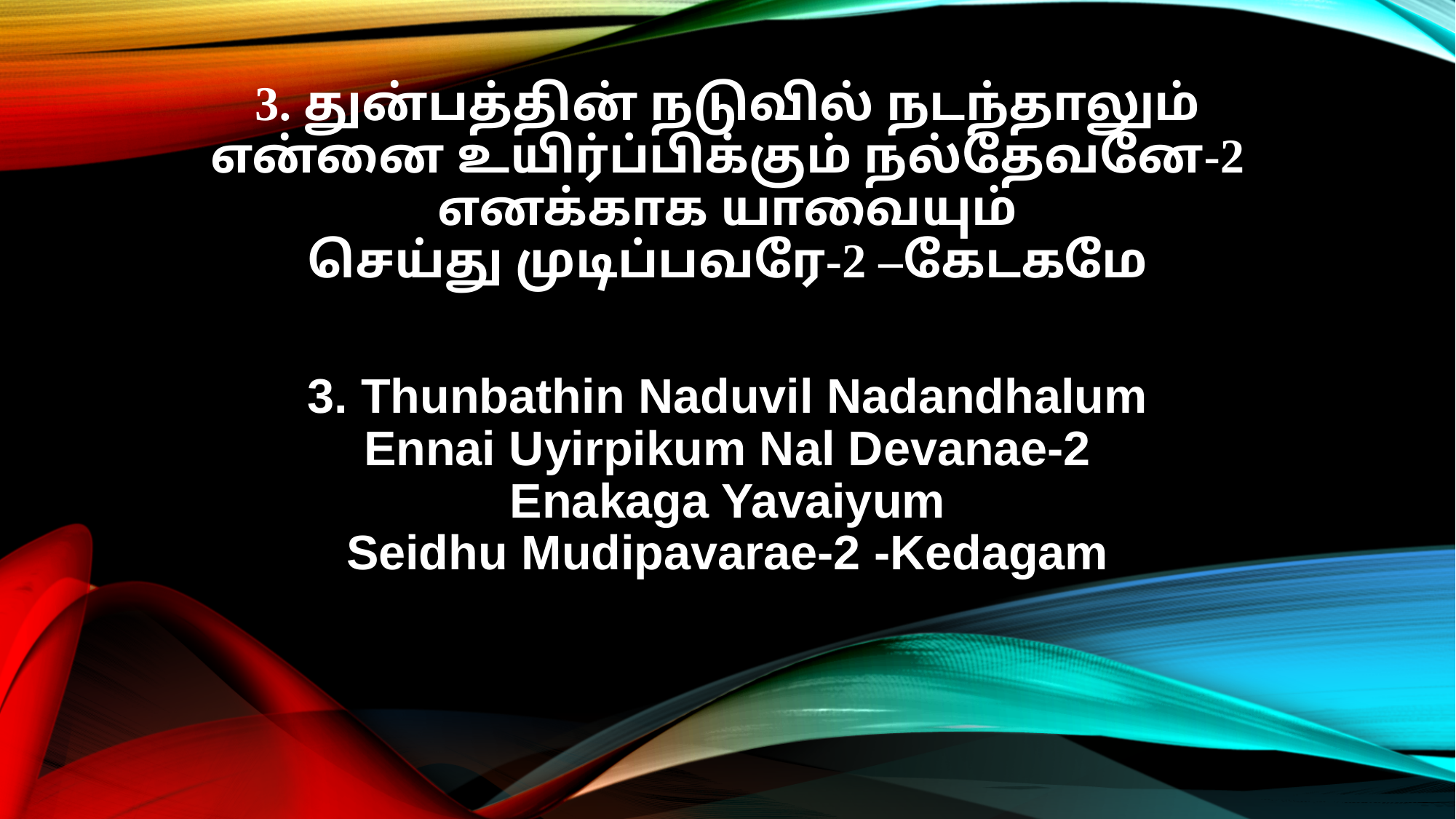

3. துன்பத்தின் நடுவில் நடந்தாலும்
என்னை உயிர்ப்பிக்கும் நல்தேவனே-2
எனக்காக யாவையும்
செய்து முடிப்பவரே-2 –கேடகமே

3. Thunbathin Naduvil Nadandhalum
Ennai Uyirpikum Nal Devanae-2
Enakaga Yavaiyum
Seidhu Mudipavarae-2 -Kedagam